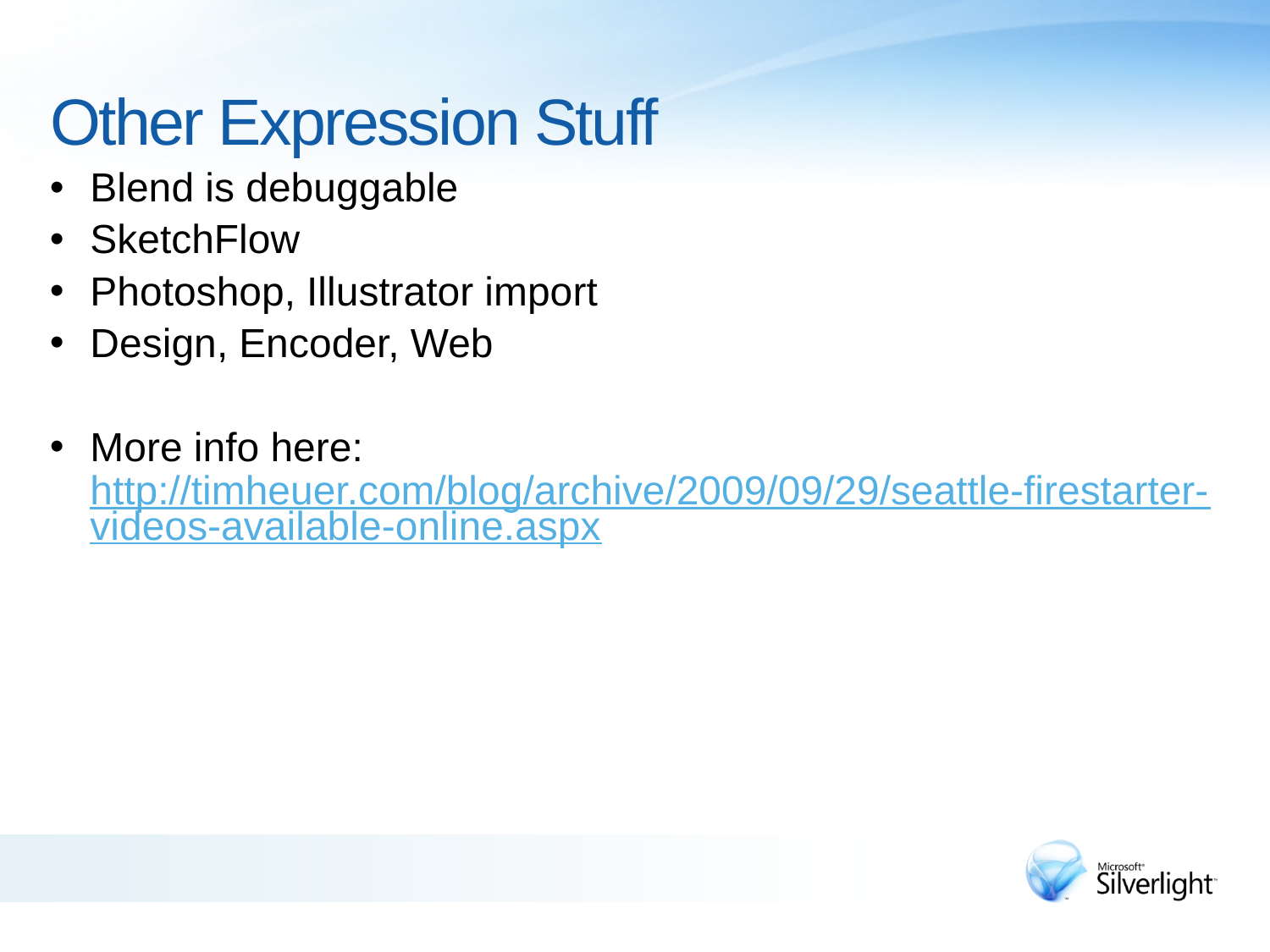

# Other Expression Stuff
Blend is debuggable
SketchFlow
Photoshop, Illustrator import
Design, Encoder, Web

More info here: http://timheuer.com/blog/archive/2009/09/29/seattle-firestarter-videos-available-online.aspx